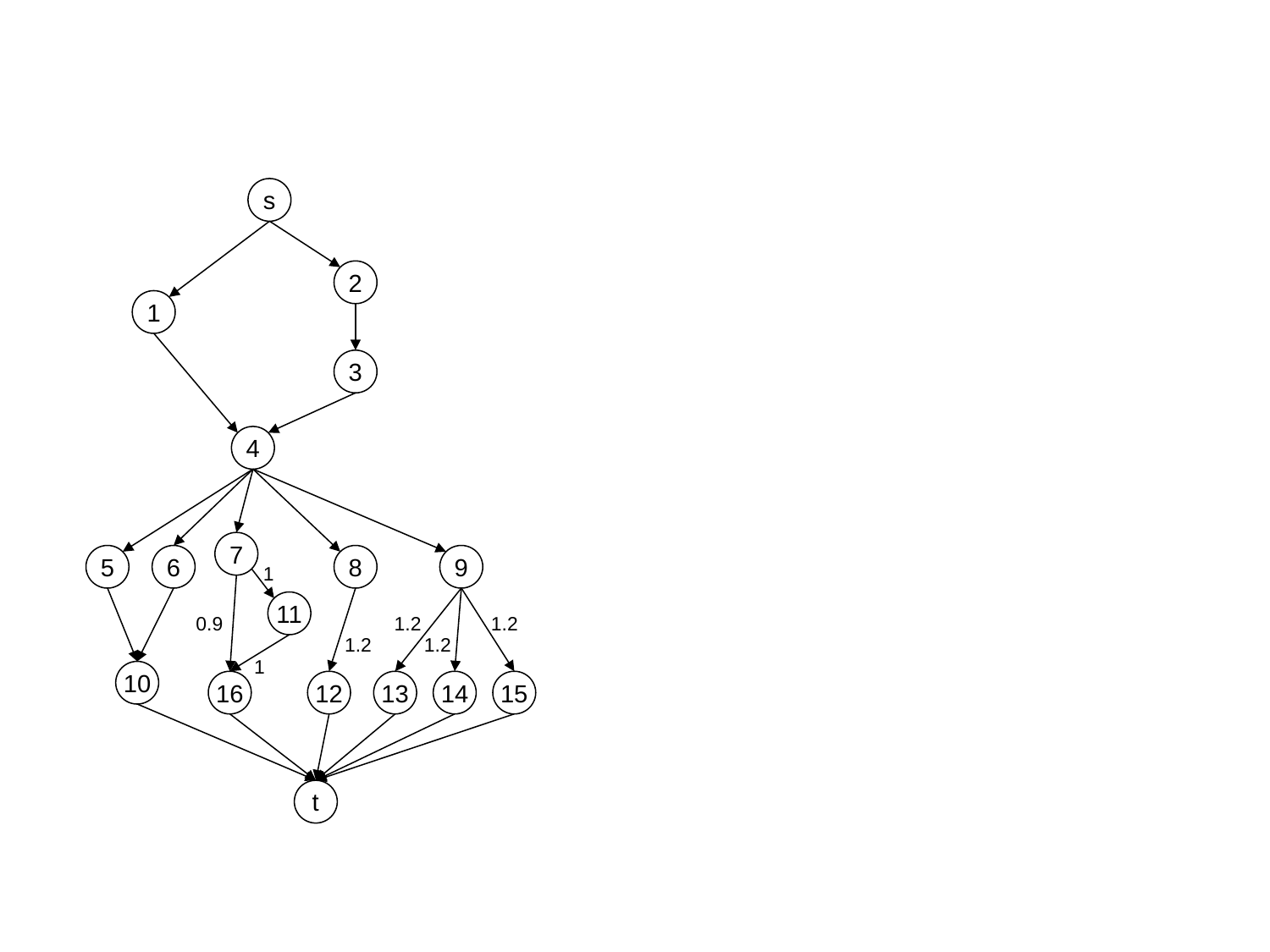

s
2
1
3
4
7
5
6
8
9
1
11
0.9
1.2
1.2
1.2
1.2
1
10
16
12
13
14
15
t